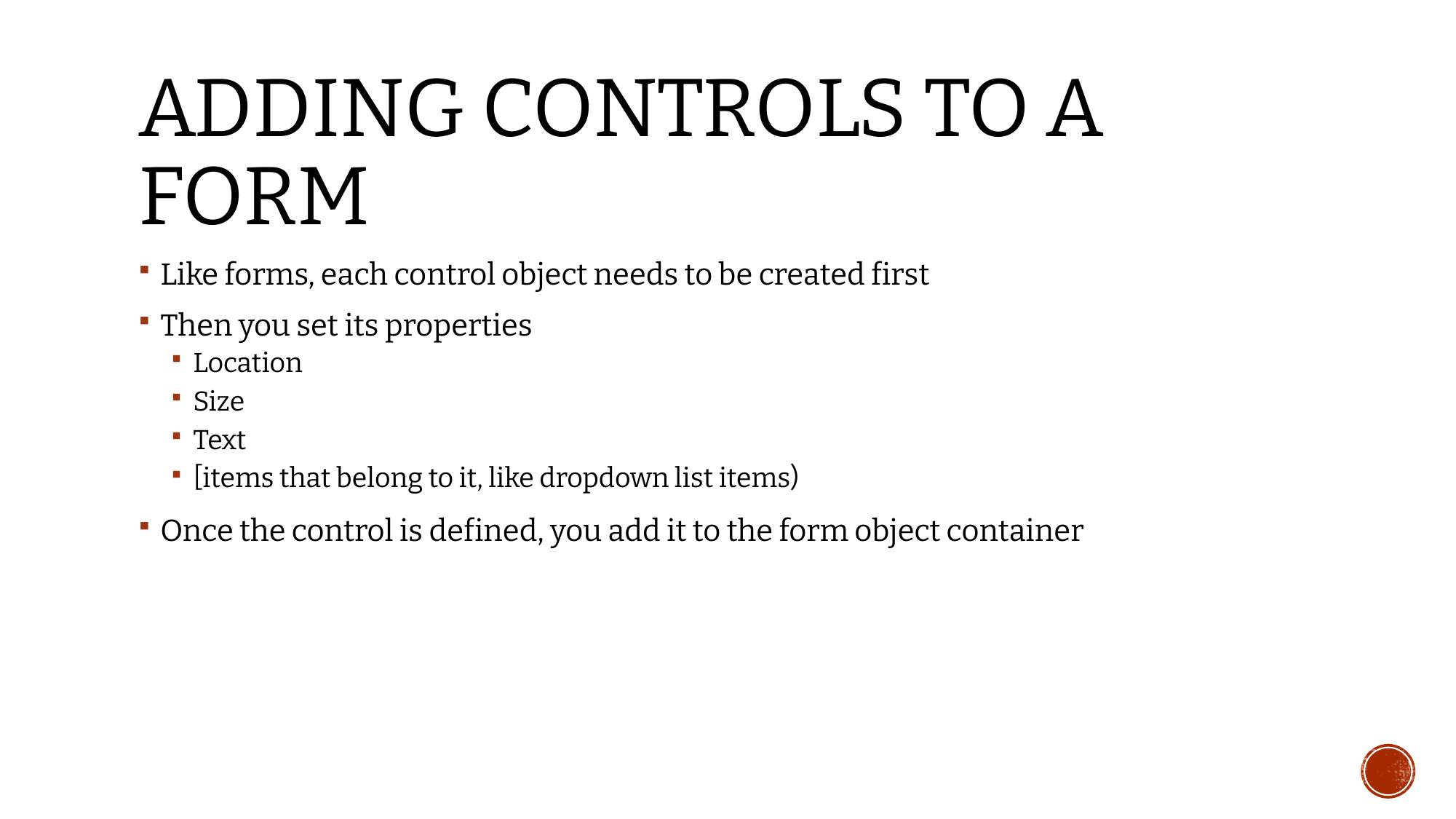

# Adding controls to a form
Like forms, each control object needs to be created first
Then you set its properties
Location
Size
Text
[items that belong to it, like dropdown list items)
Once the control is defined, you add it to the form object container